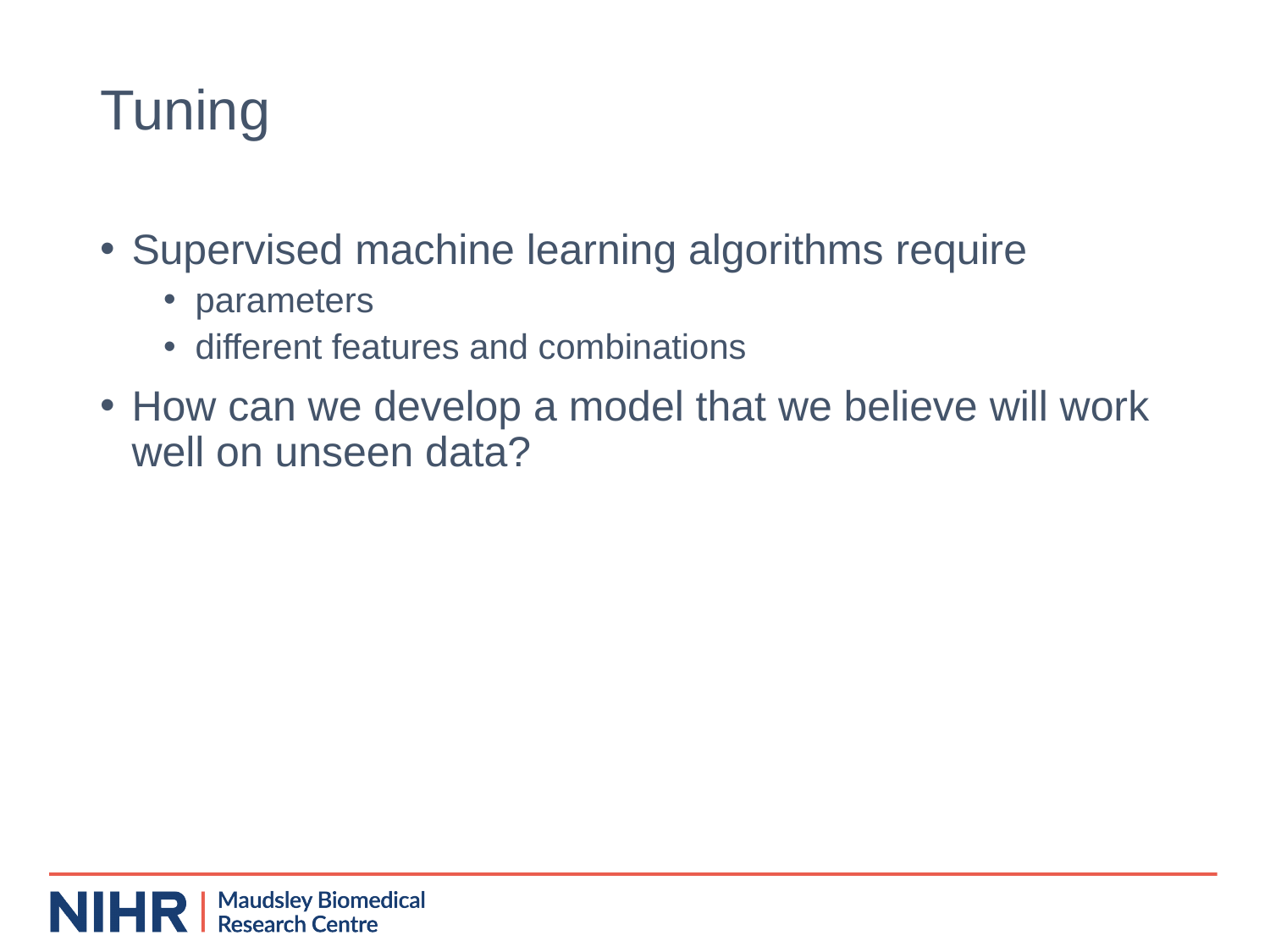

# Tuning
Supervised machine learning algorithms require
parameters
different features and combinations
How can we develop a model that we believe will work well on unseen data?